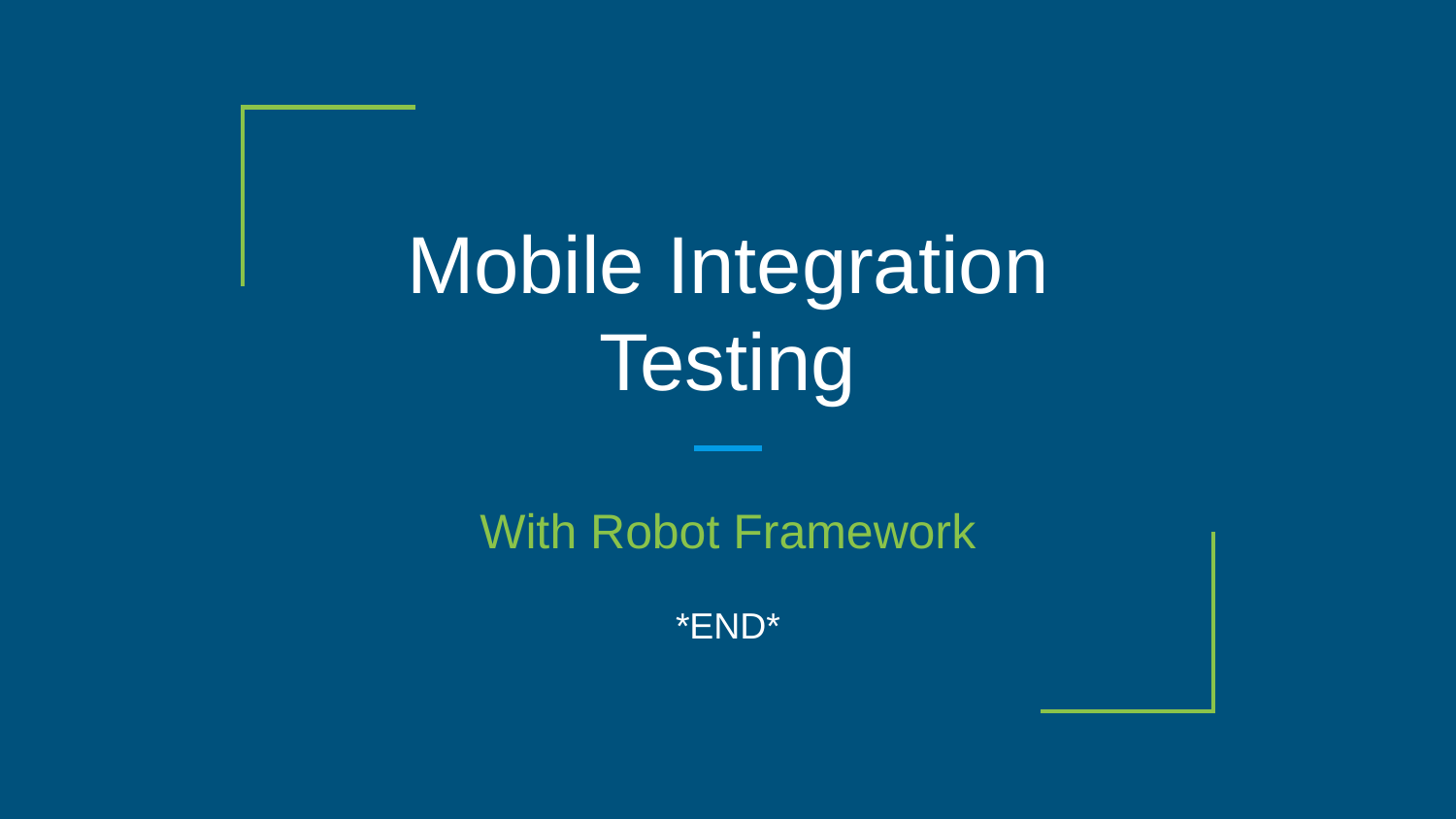

# Mobile Integration Testing
With Robot Framework
*END*